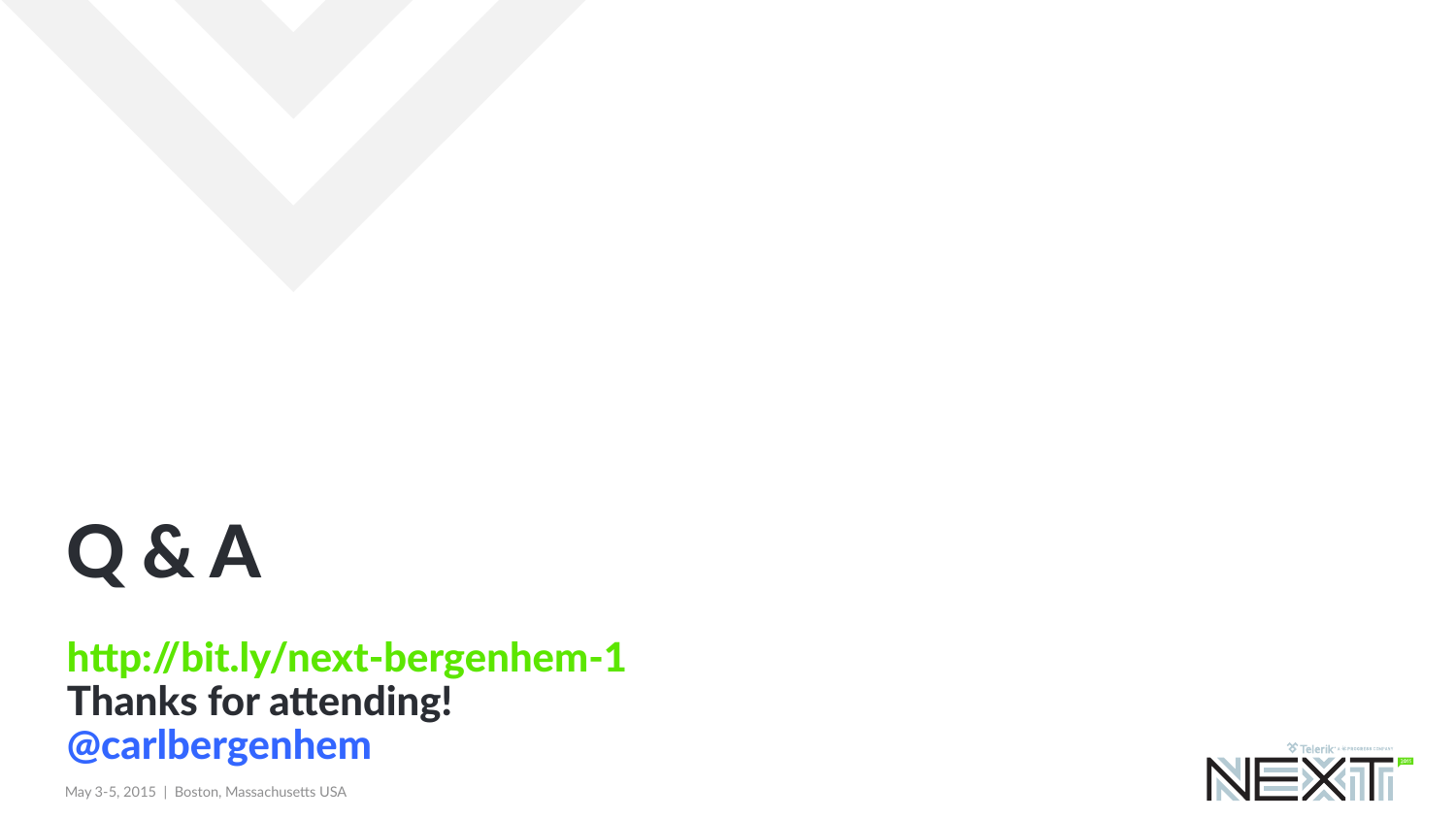

# Q & A
http://bit.ly/next-bergenhem-1
Thanks for attending!
@carlbergenhem